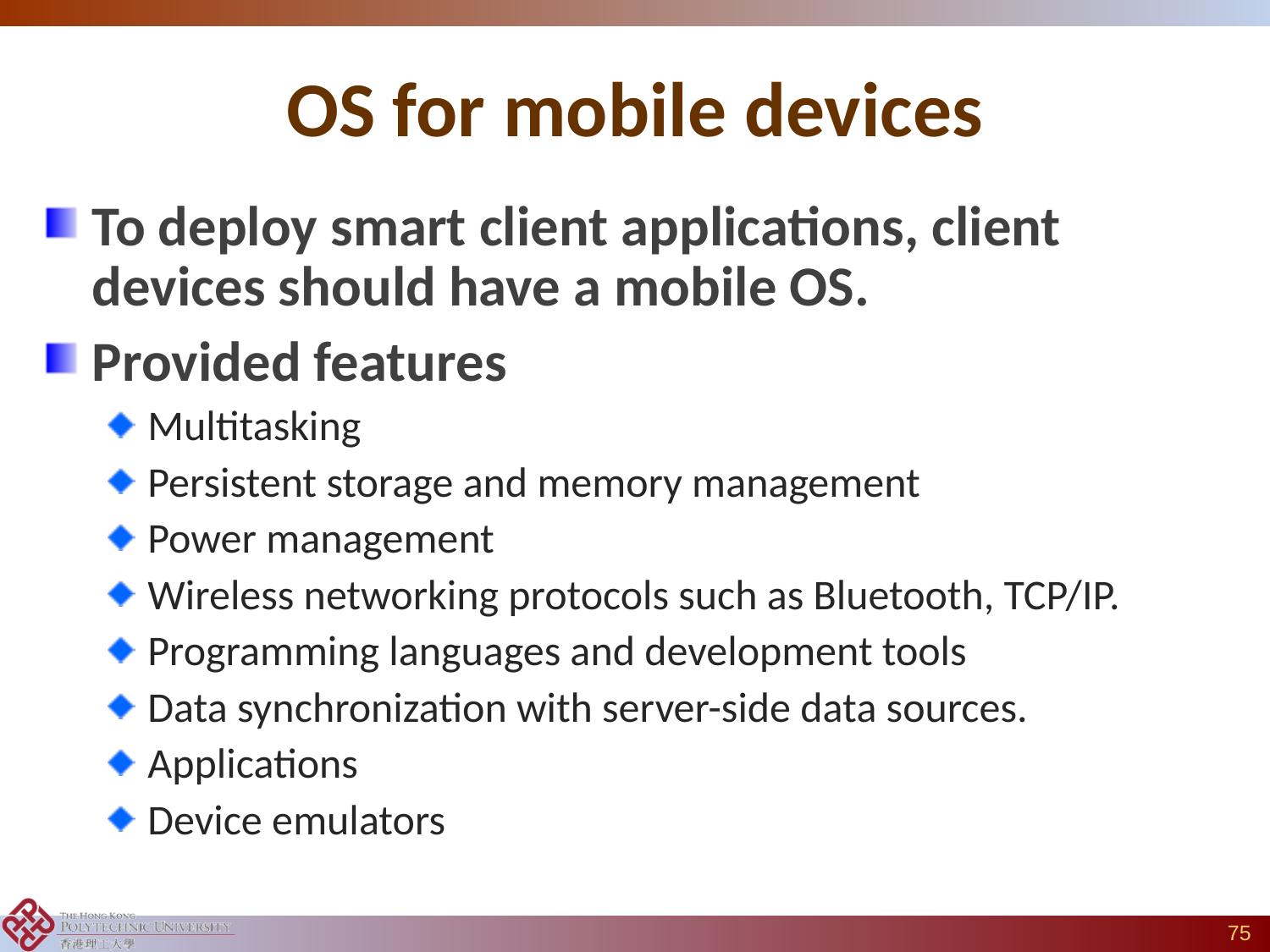

# OS for mobile devices
To deploy smart client applications, client devices should have a mobile OS.
Provided features
Multitasking
Persistent storage and memory management
Power management
Wireless networking protocols such as Bluetooth, TCP/IP.
Programming languages and development tools
Data synchronization with server-side data sources.
Applications
Device emulators